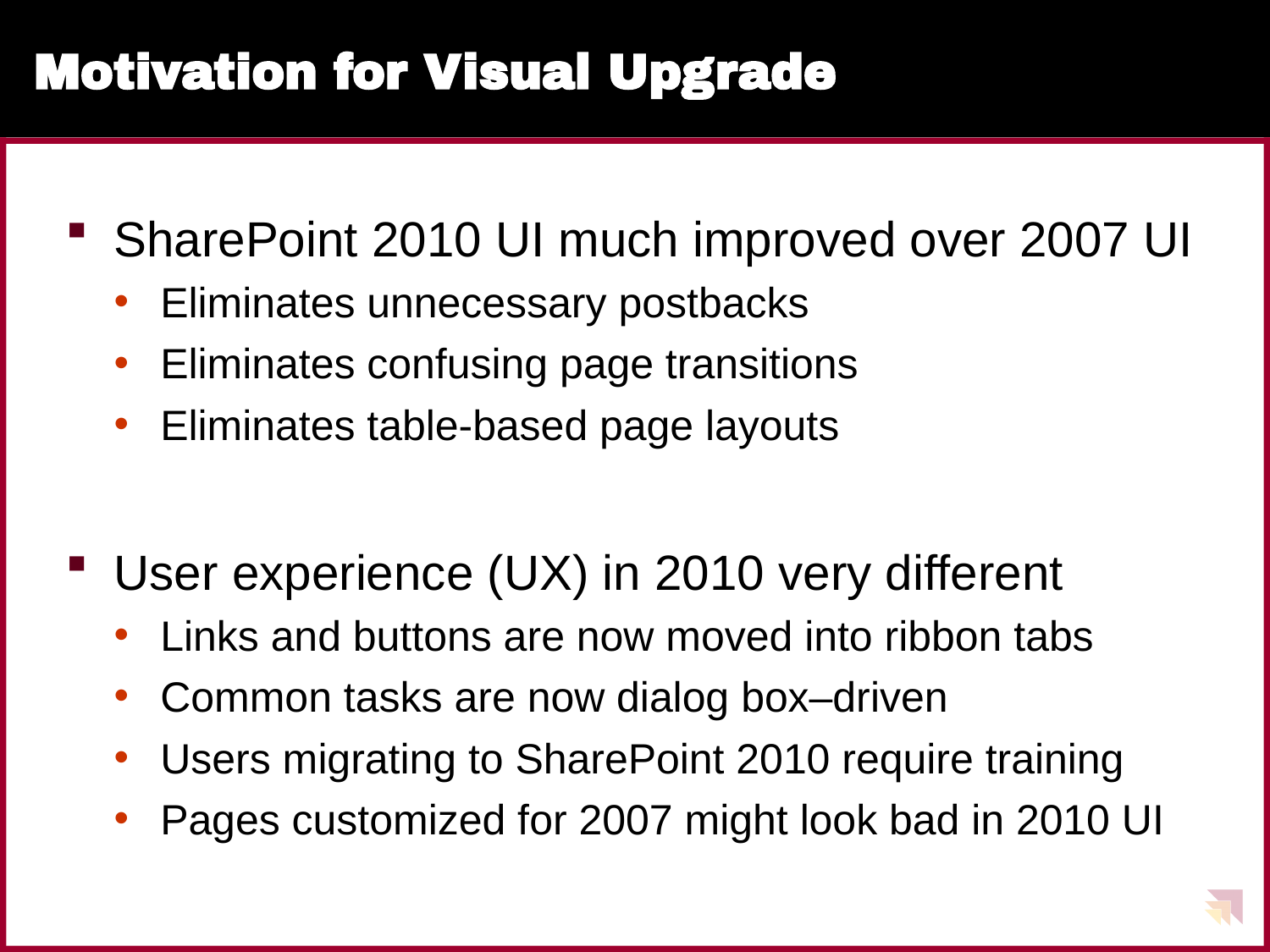

# Motivation for Visual Upgrade
SharePoint 2010 UI much improved over 2007 UI
Eliminates unnecessary postbacks
Eliminates confusing page transitions
Eliminates table-based page layouts

User experience (UX) in 2010 very different
Links and buttons are now moved into ribbon tabs
Common tasks are now dialog box–driven
Users migrating to SharePoint 2010 require training
Pages customized for 2007 might look bad in 2010 UI